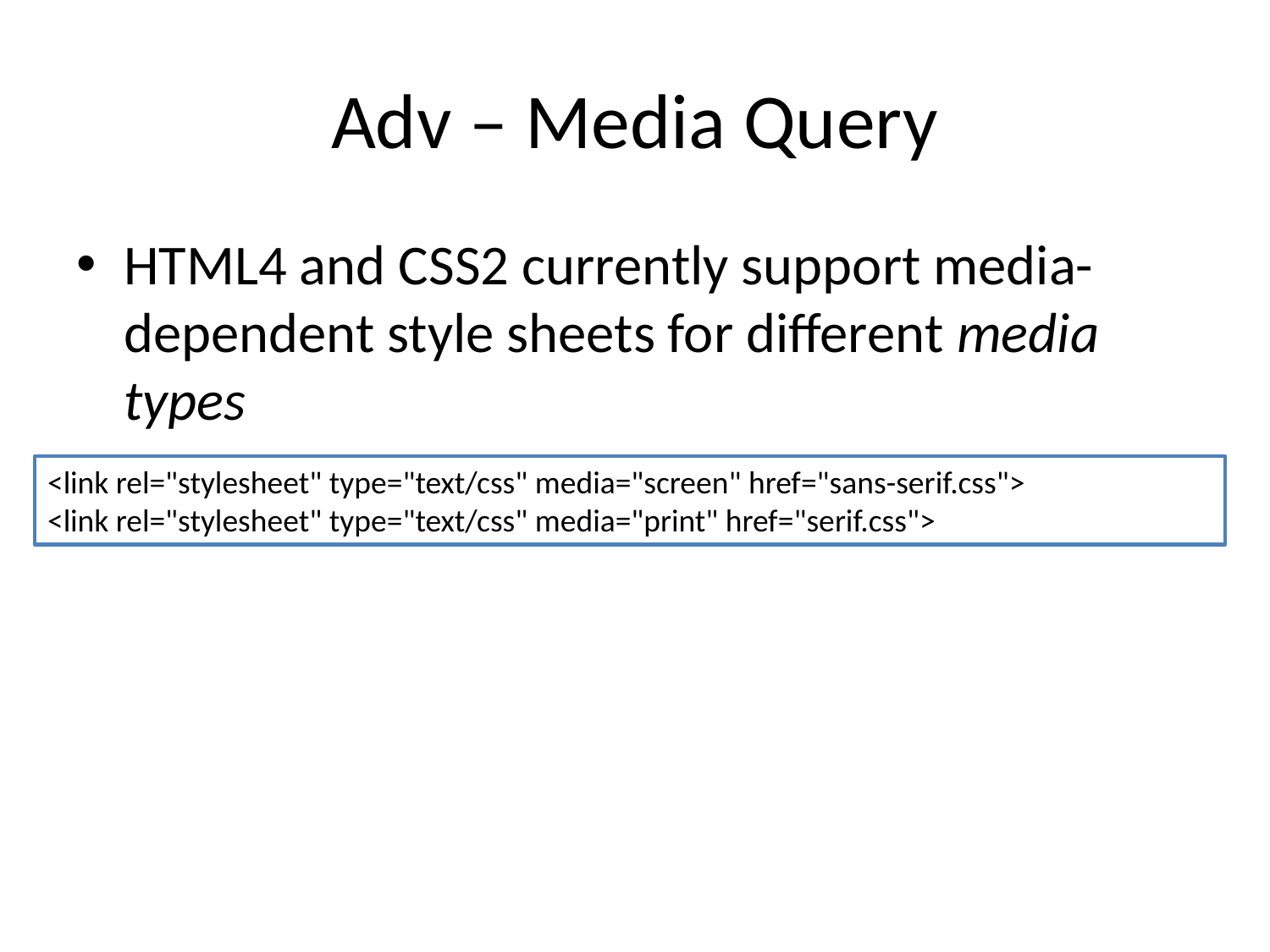

# Adv – Media Query
HTML4 and CSS2 currently support media-dependent style sheets for different media types
<link rel="stylesheet" type="text/css" media="screen" href="sans-serif.css">
<link rel="stylesheet" type="text/css" media="print" href="serif.css">